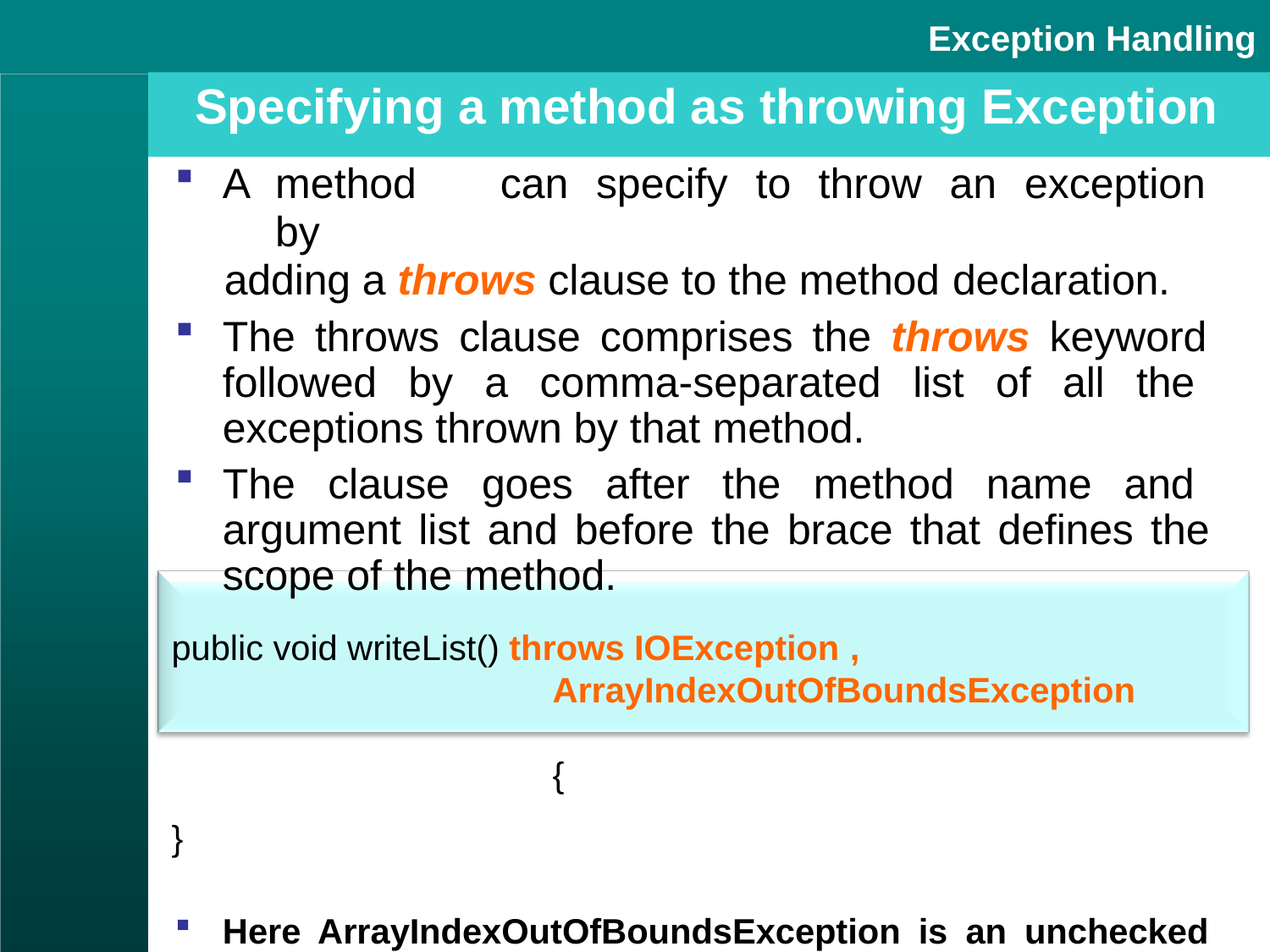

Exception Handling

# Specifying a method as throwing Exception
A	method	can	specify	to	throw	an	exception	by
adding a throws clause to the method declaration.
The throws clause comprises the throws keyword  followed by a comma-separated list of all the  exceptions thrown by that method.
The clause goes after the method name and  argument list and before the brace that defines the  scope of the method.
public void writeList() throws IOException ,
ArrayIndexOutOfBoundsException	{
}

Here ArrayIndexOutOfBoundsException is an unchecked  exception, including it in the throws clause is not  mandatory.